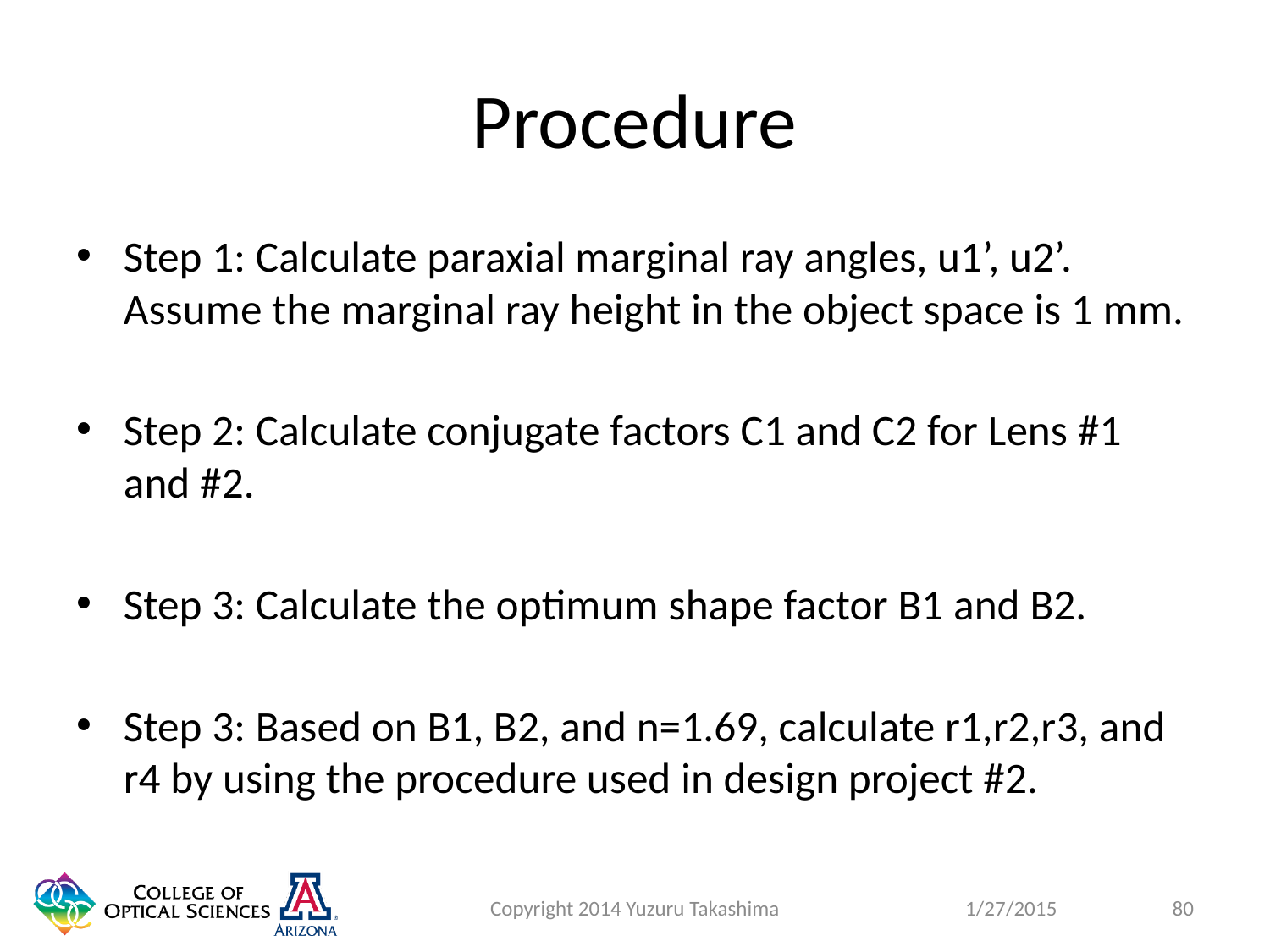

# Procedure
Step 1: Calculate paraxial marginal ray angles, u1’, u2’. Assume the marginal ray height in the object space is 1 mm.

Step 2: Calculate conjugate factors C1 and C2 for Lens #1 and #2.

Step 3: Calculate the optimum shape factor B1 and B2.

Step 3: Based on B1, B2, and n=1.69, calculate r1,r2,r3, and r4 by using the procedure used in design project #2.
Copyright 2014 Yuzuru Takashima
80
1/27/2015